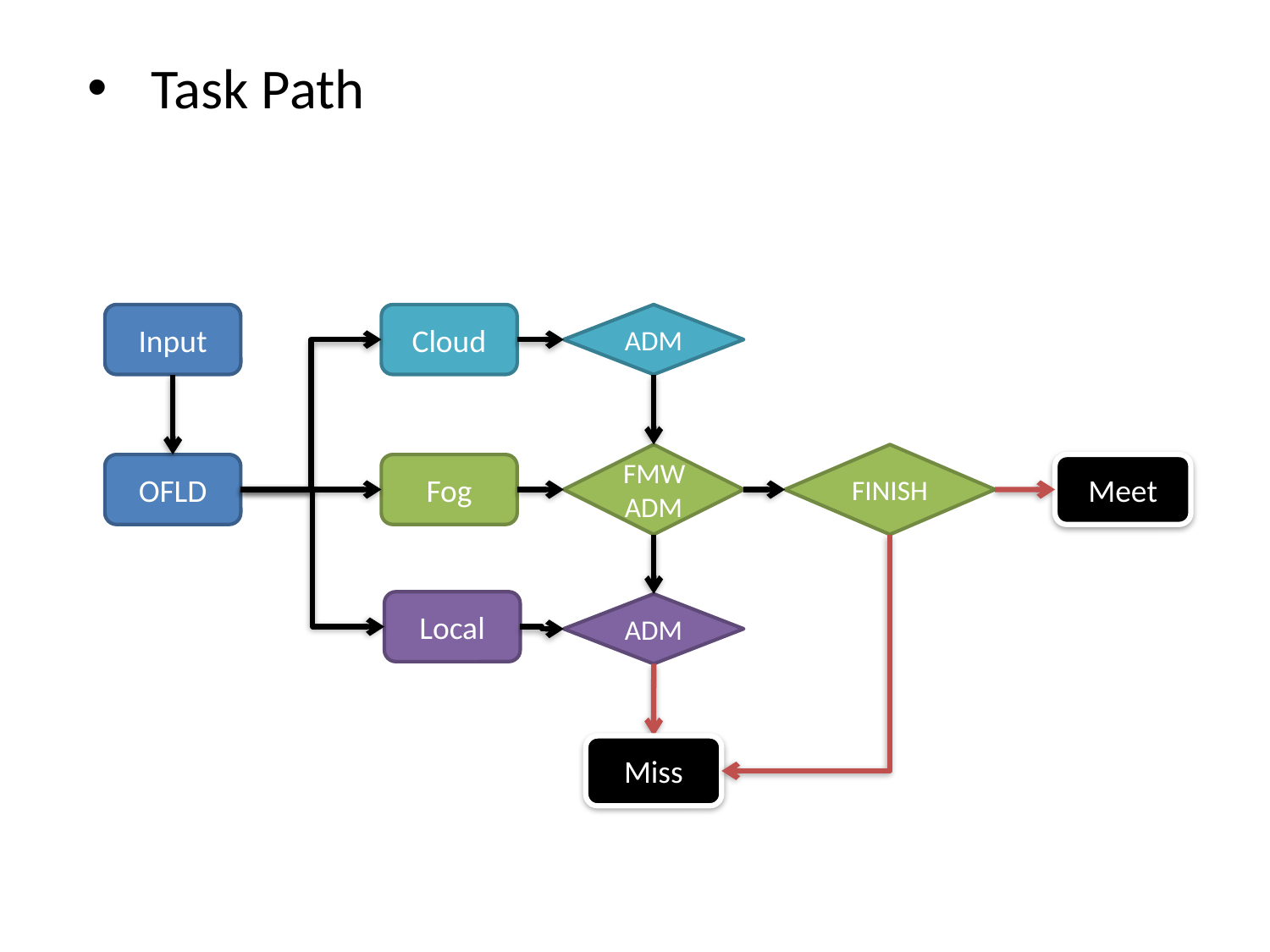

Task Path
Input
Cloud
ADM
FMWADM
FINISH
OFLD
Fog
Meet
Local
ADM
Miss